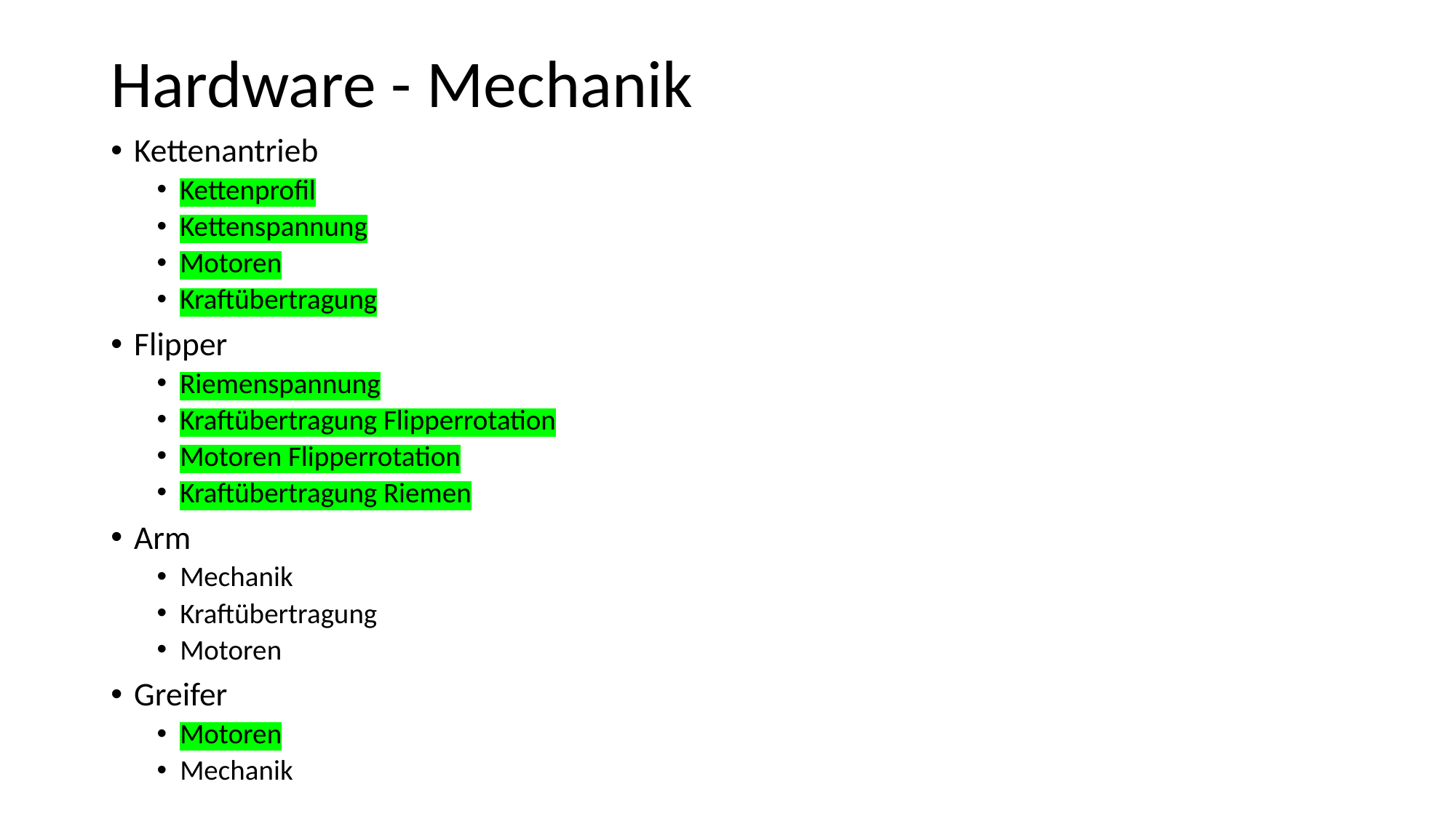

# Hardware - Mechanik
Kettenantrieb
Kettenprofil
Kettenspannung
Motoren
Kraftübertragung
Flipper
Riemenspannung
Kraftübertragung Flipperrotation
Motoren Flipperrotation
Kraftübertragung Riemen
Arm
Mechanik
Kraftübertragung
Motoren
Greifer
Motoren
Mechanik